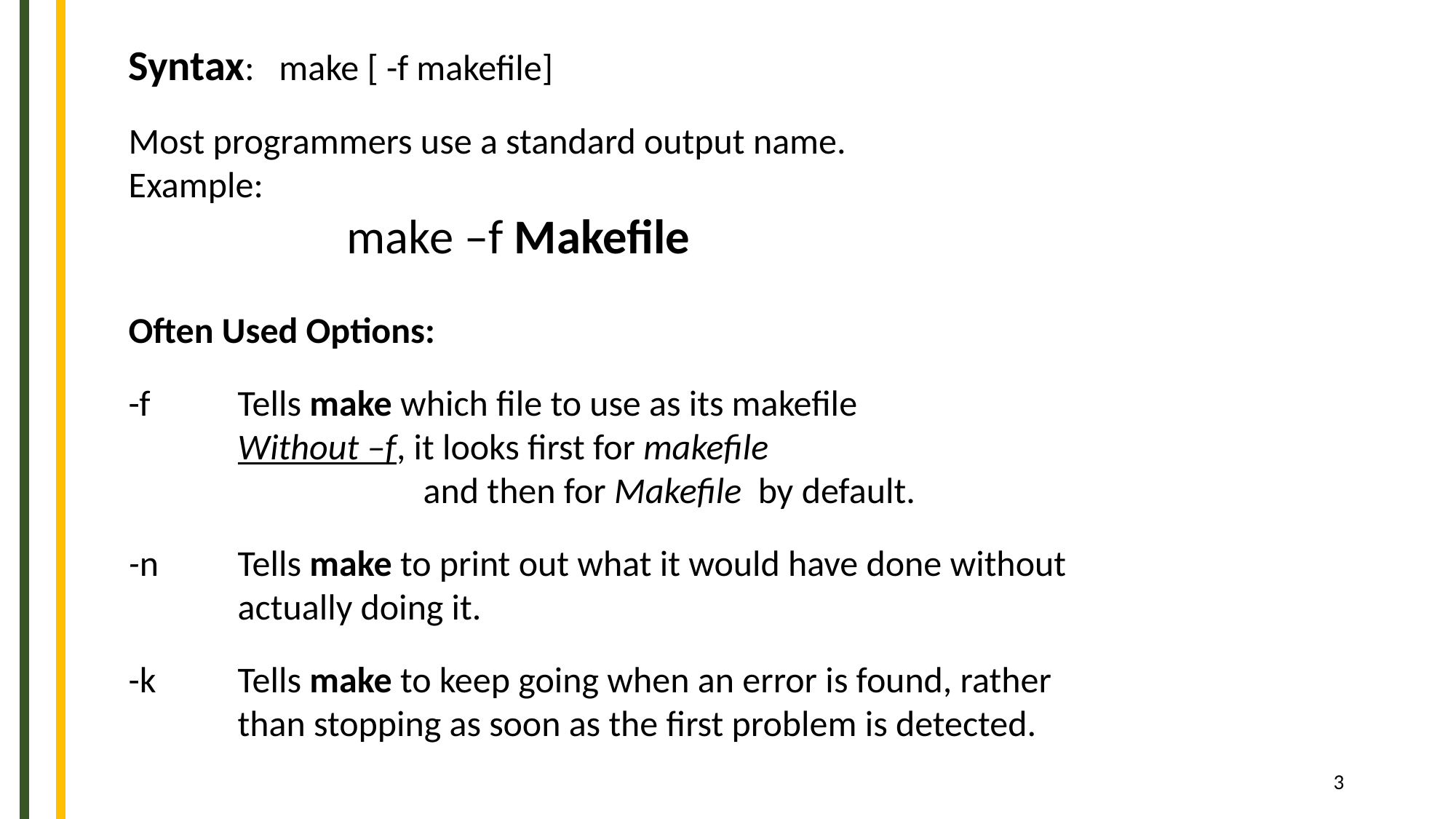

Syntax:   make [ -f makefile]

Most programmers use a standard output name.
Example:
		make –f Makefile

Often Used Options:

-f 	Tells make which file to use as its makefile
	Without –f, it looks first for makefile
                                    and then for Makefile  by default.

-n	Tells make to print out what it would have done without
	actually doing it.

-k	Tells make to keep going when an error is found, rather
	than stopping as soon as the first problem is detected.

3